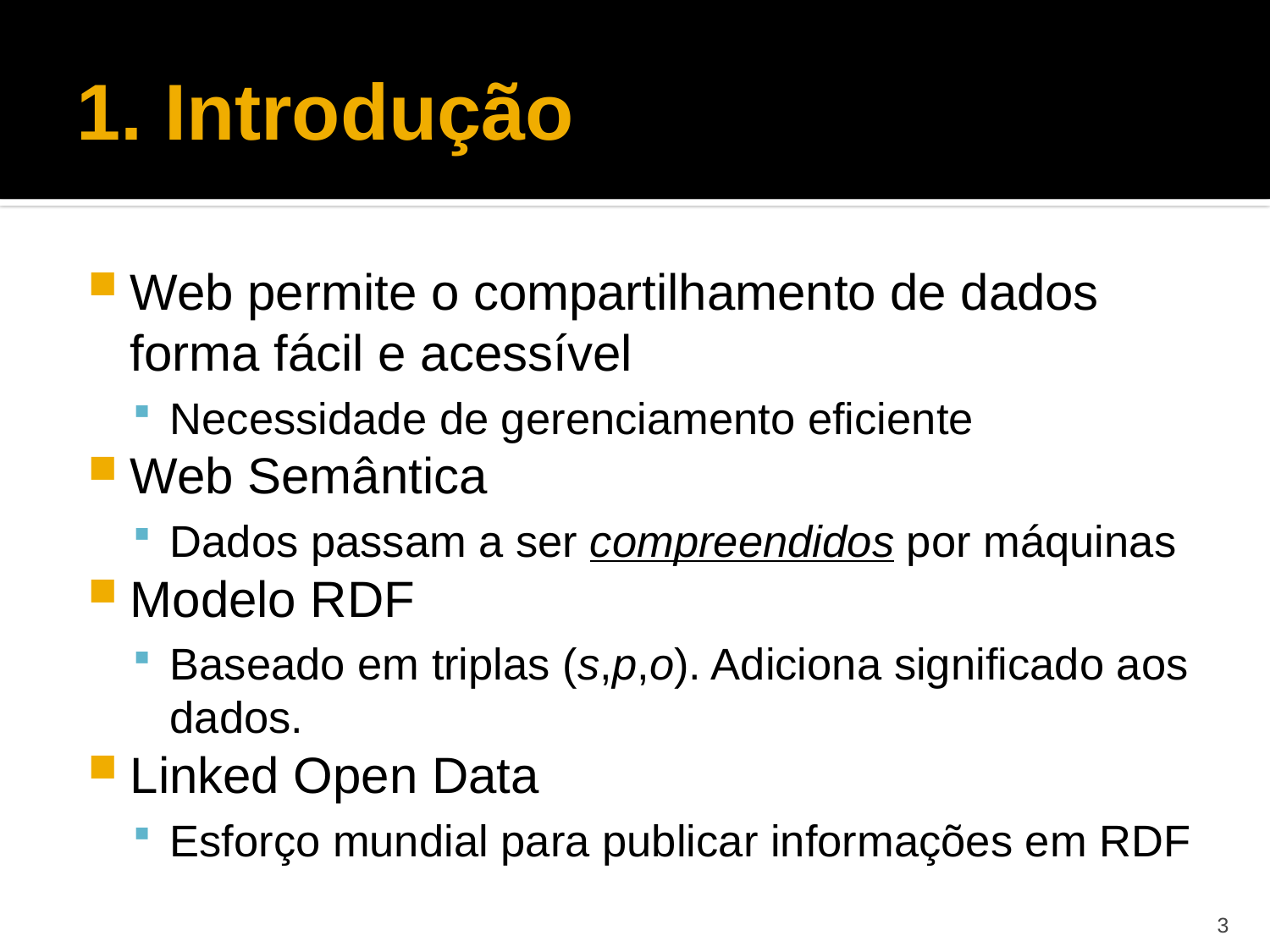

# 1. Introdução
Web permite o compartilhamento de dados forma fácil e acessível
Necessidade de gerenciamento eficiente
Web Semântica
Dados passam a ser compreendidos por máquinas
Modelo RDF
Baseado em triplas (s,p,o). Adiciona significado aos dados.
Linked Open Data
Esforço mundial para publicar informações em RDF
3